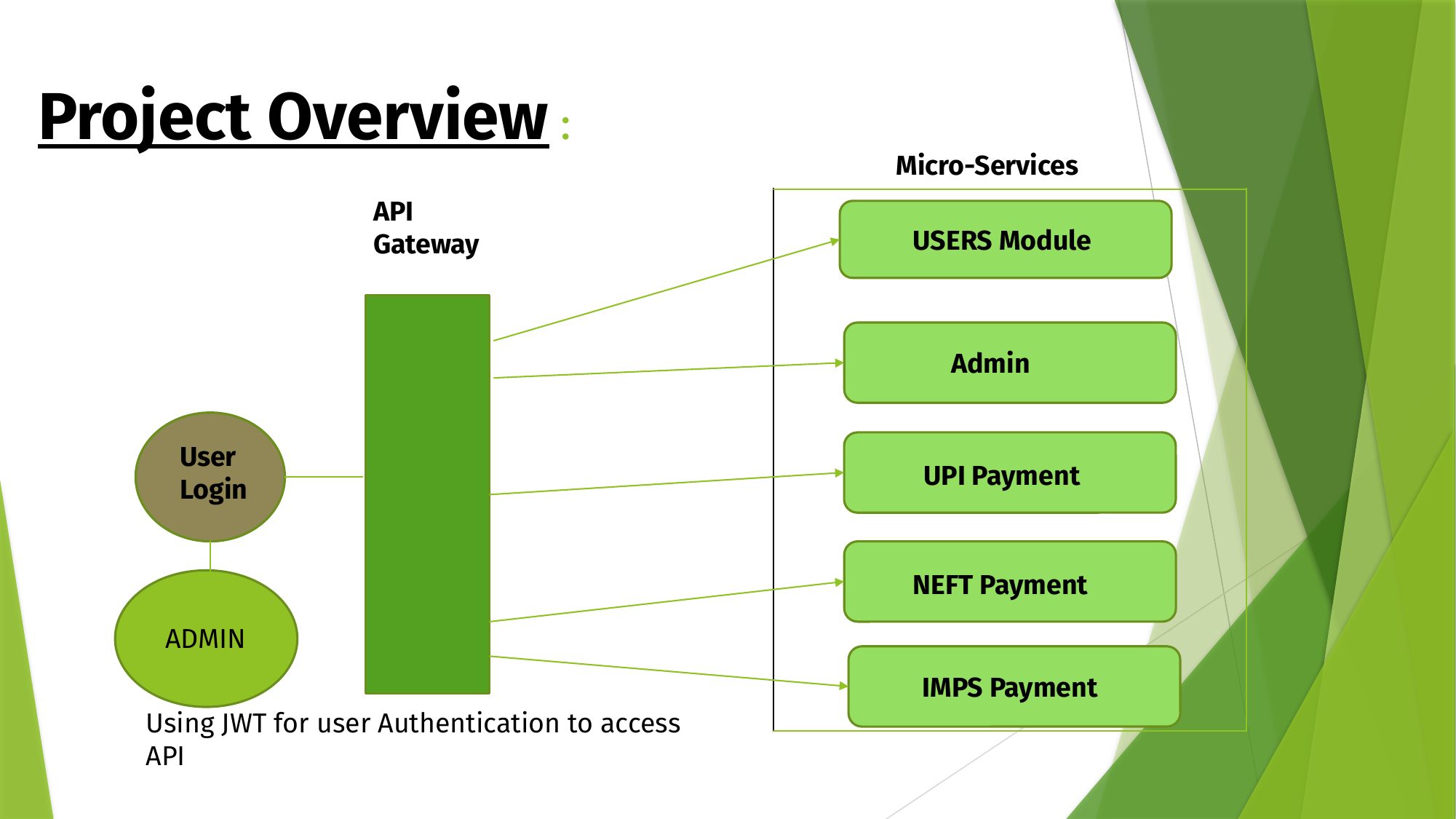

# Project Overview :
Micro-Services
API Gateway

USERS Module

Admin

User Login
UPI Payment

NEFT Payment

ADMIN

IMPS Payment
Using JWT for user Authentication to access API